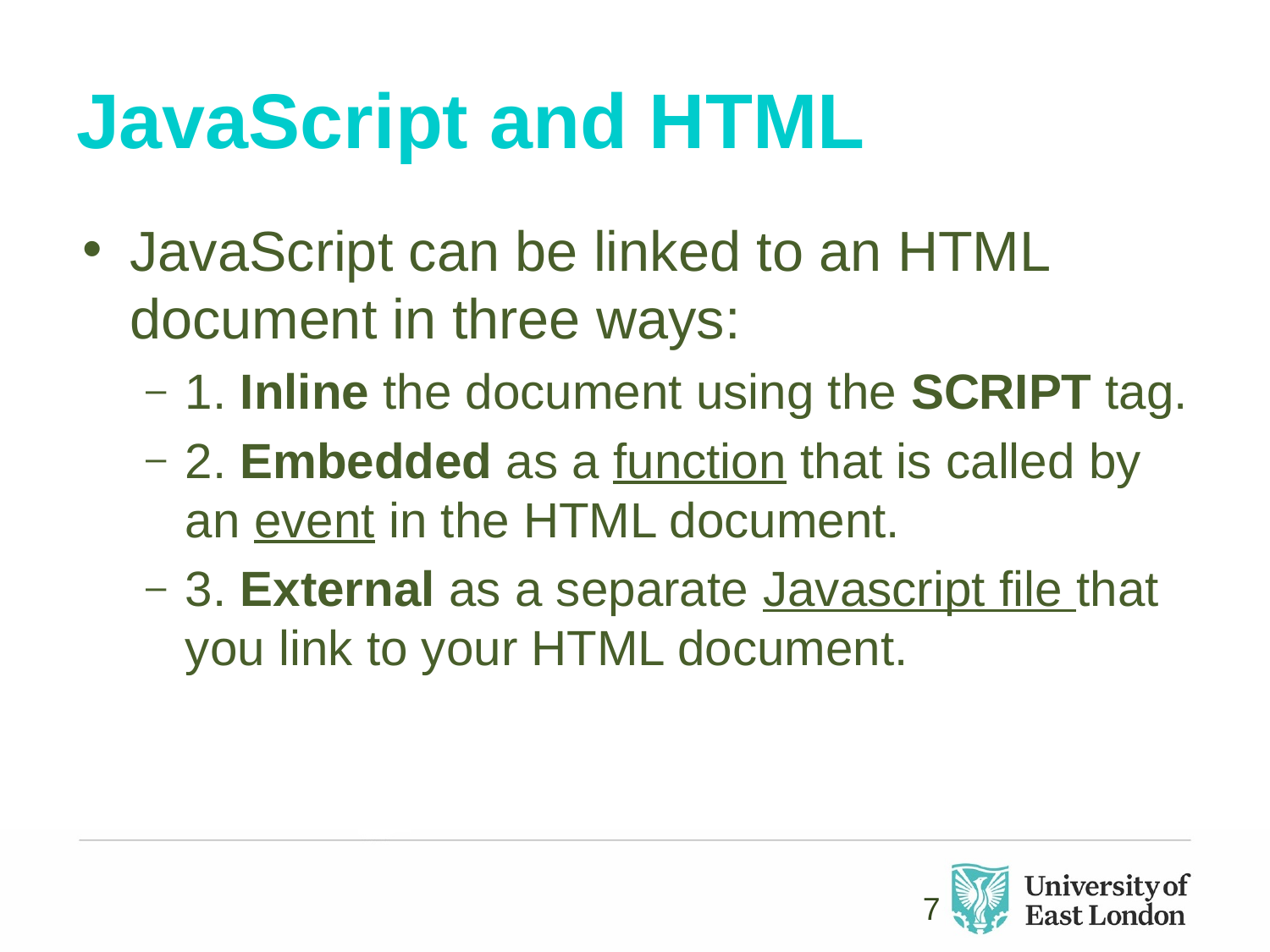

# JavaScript and HTML
JavaScript can be linked to an HTML document in three ways:
1. Inline the document using the SCRIPT tag.
2. Embedded as a function that is called by an event in the HTML document.
3. External as a separate Javascript file that you link to your HTML document.

7